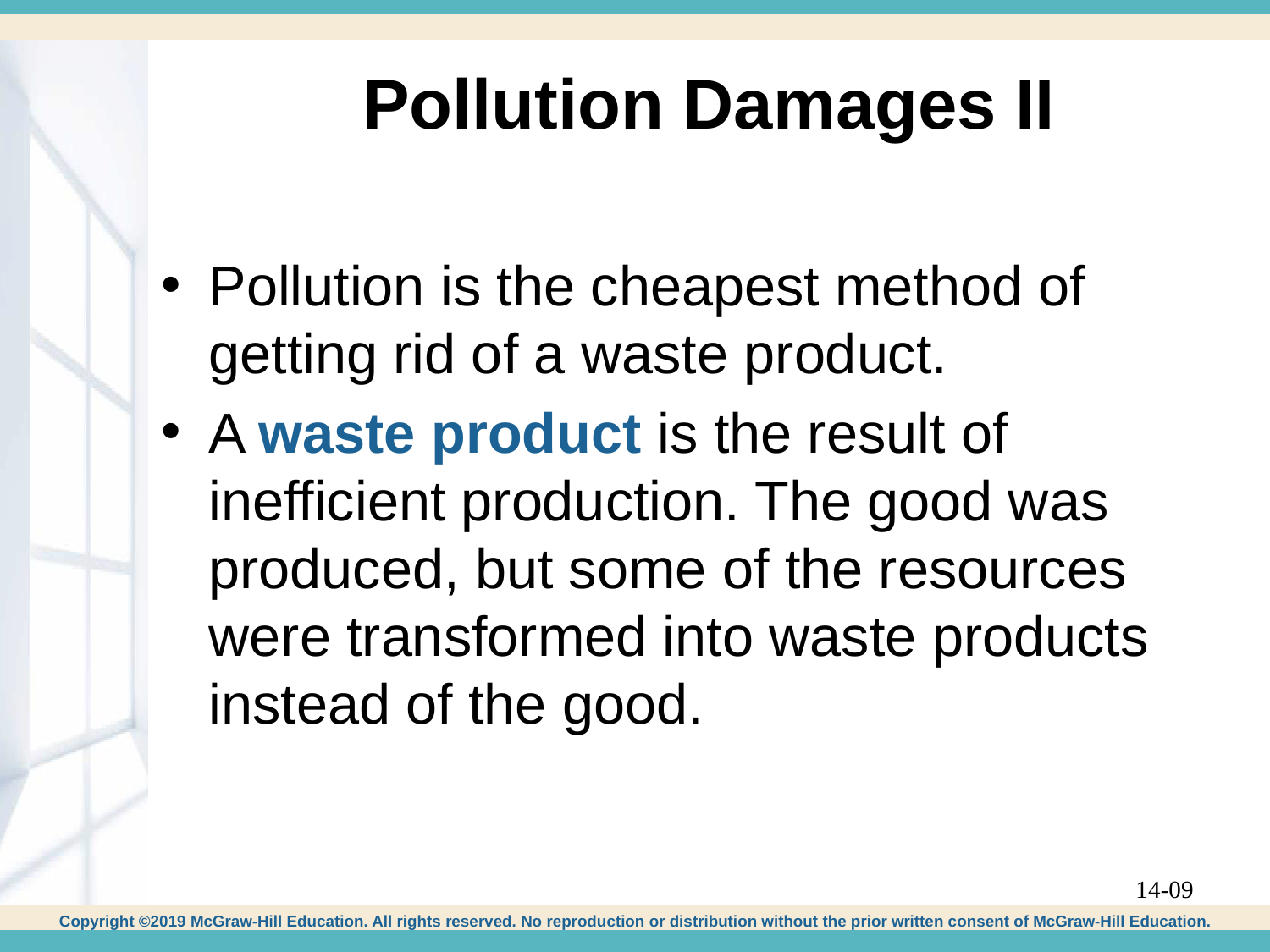

# Pollution Damages II
Pollution is the cheapest method of getting rid of a waste product.
A waste product is the result of inefficient production. The good was produced, but some of the resources were transformed into waste products instead of the good.
14-09